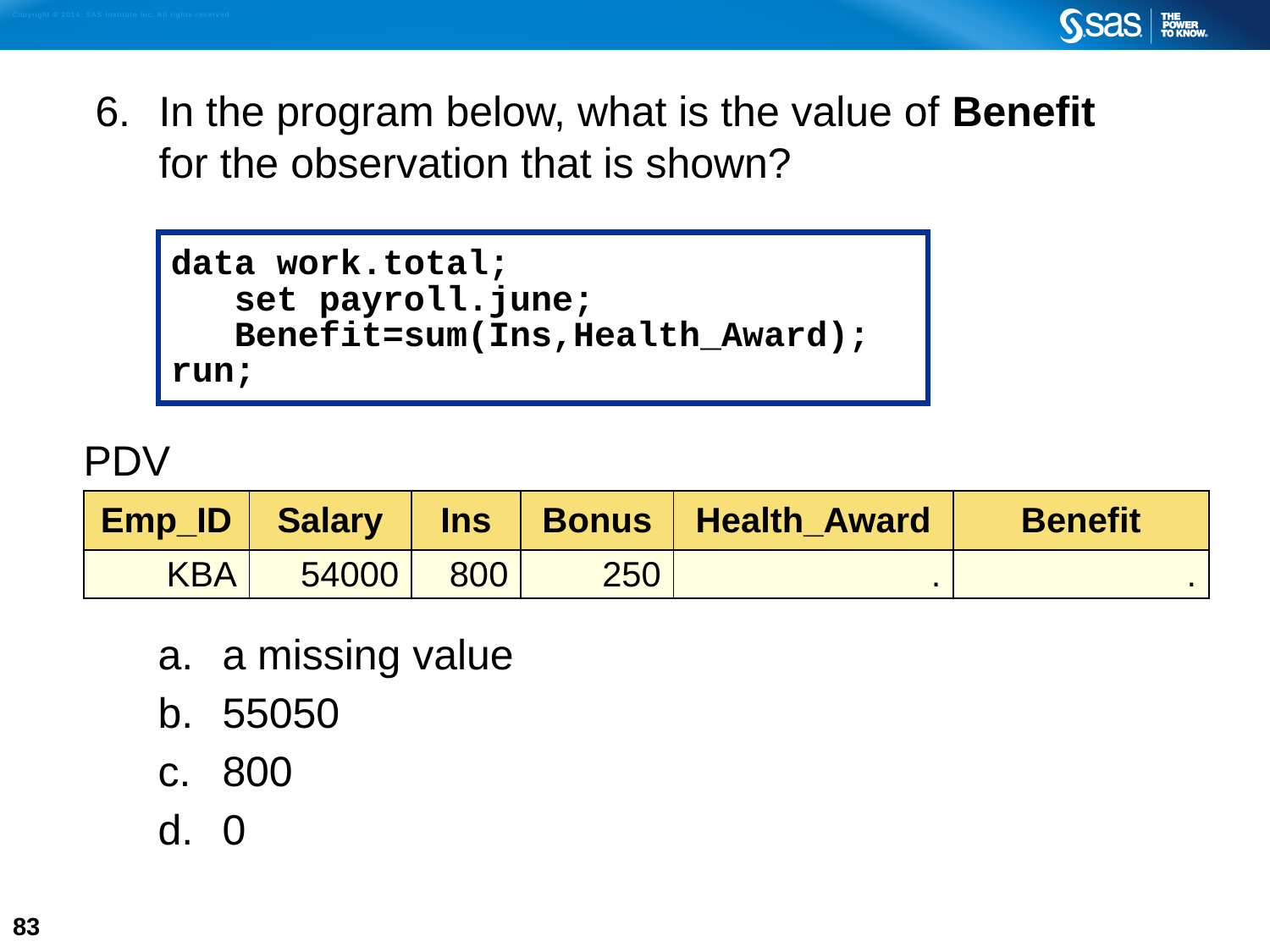

In the program below, what is the value of Benefit
for the observation that is shown?

a missing value
55050
800
0
data work.total;
   set payroll.june;
   Benefit=sum(Ins,Health_Award);
run;
| PDV |  |  |  |  |  |
| --- | --- | --- | --- | --- | --- |
| Emp\_ID | Salary | Ins | Bonus | Health\_Award | Benefit |
| KBA | 54000 | 800 | 250 | . | . |